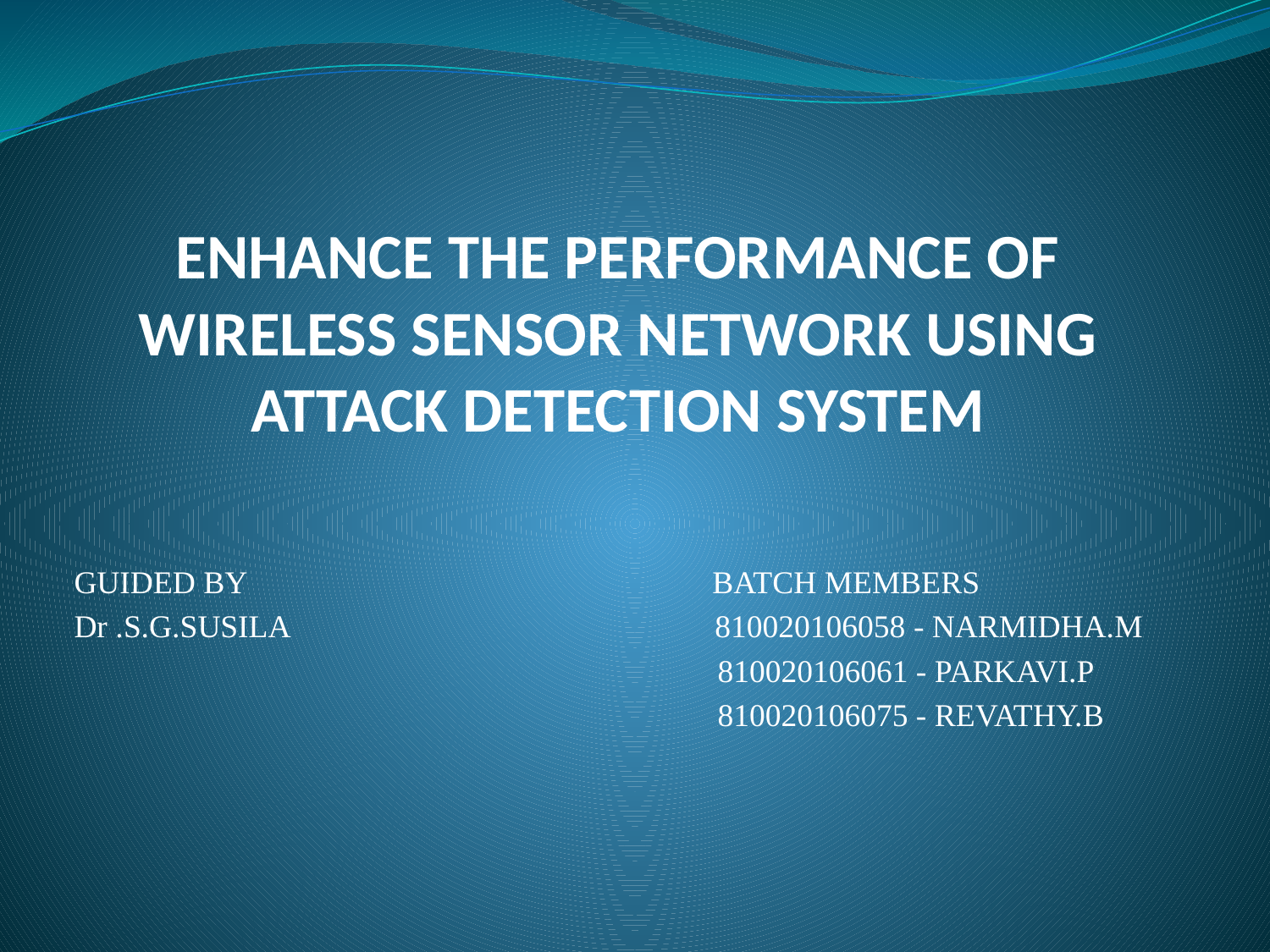

# ENHANCE THE PERFORMANCE OF WIRELESS SENSOR NETWORK USING ATTACK DETECTION SYSTEM
GUIDED BY                                                          BATCH MEMBERS
Dr .S.G.SUSILA                                                     810020106058 - NARMIDHA.M
                                                                                810020106061 - PARKAVI.P
                                                                                810020106075 - REVATHY.B